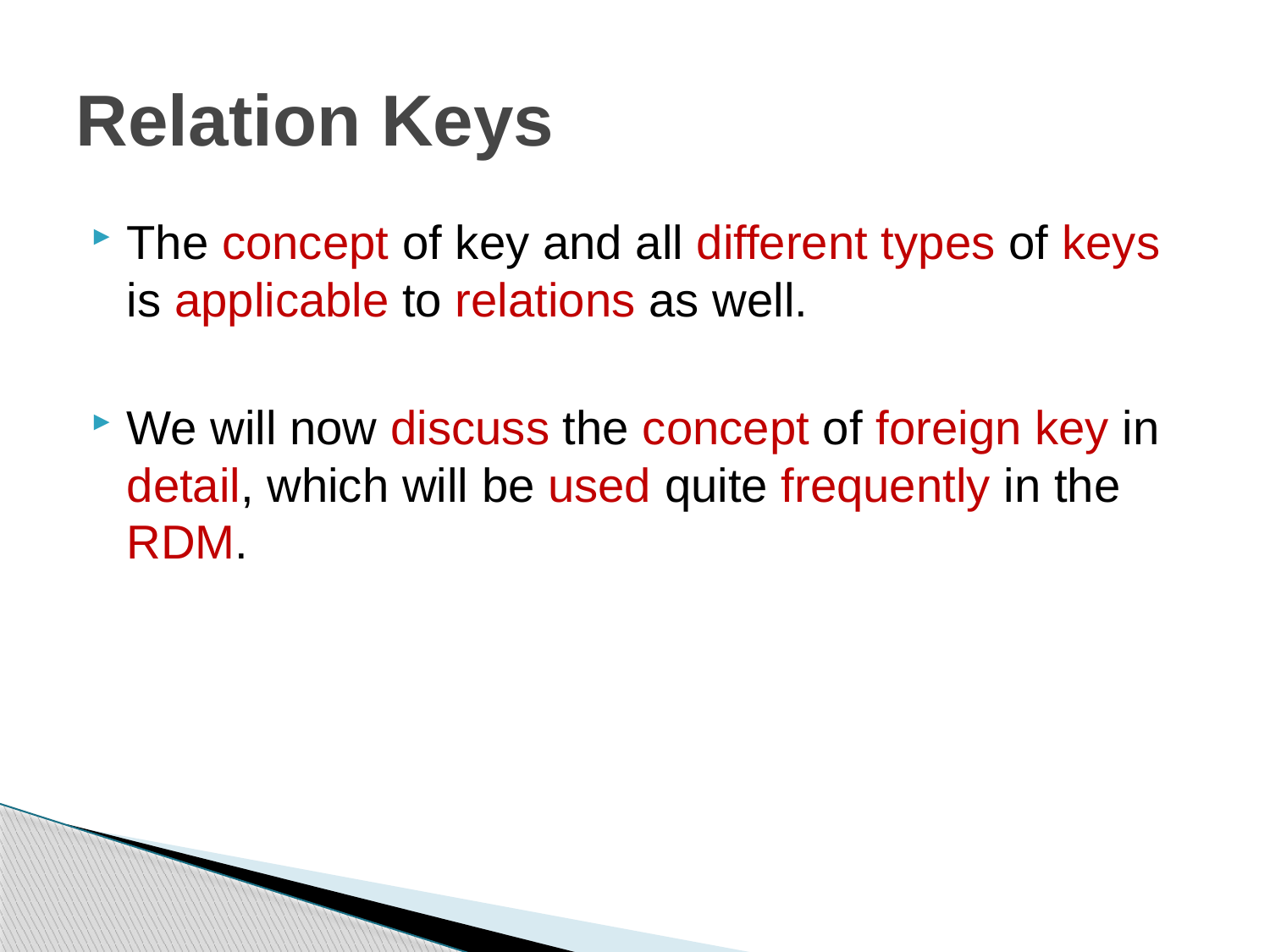

# Relation Keys
The concept of key and all different types of keys is applicable to relations as well.

We will now discuss the concept of foreign key in detail, which will be used quite frequently in the RDM.